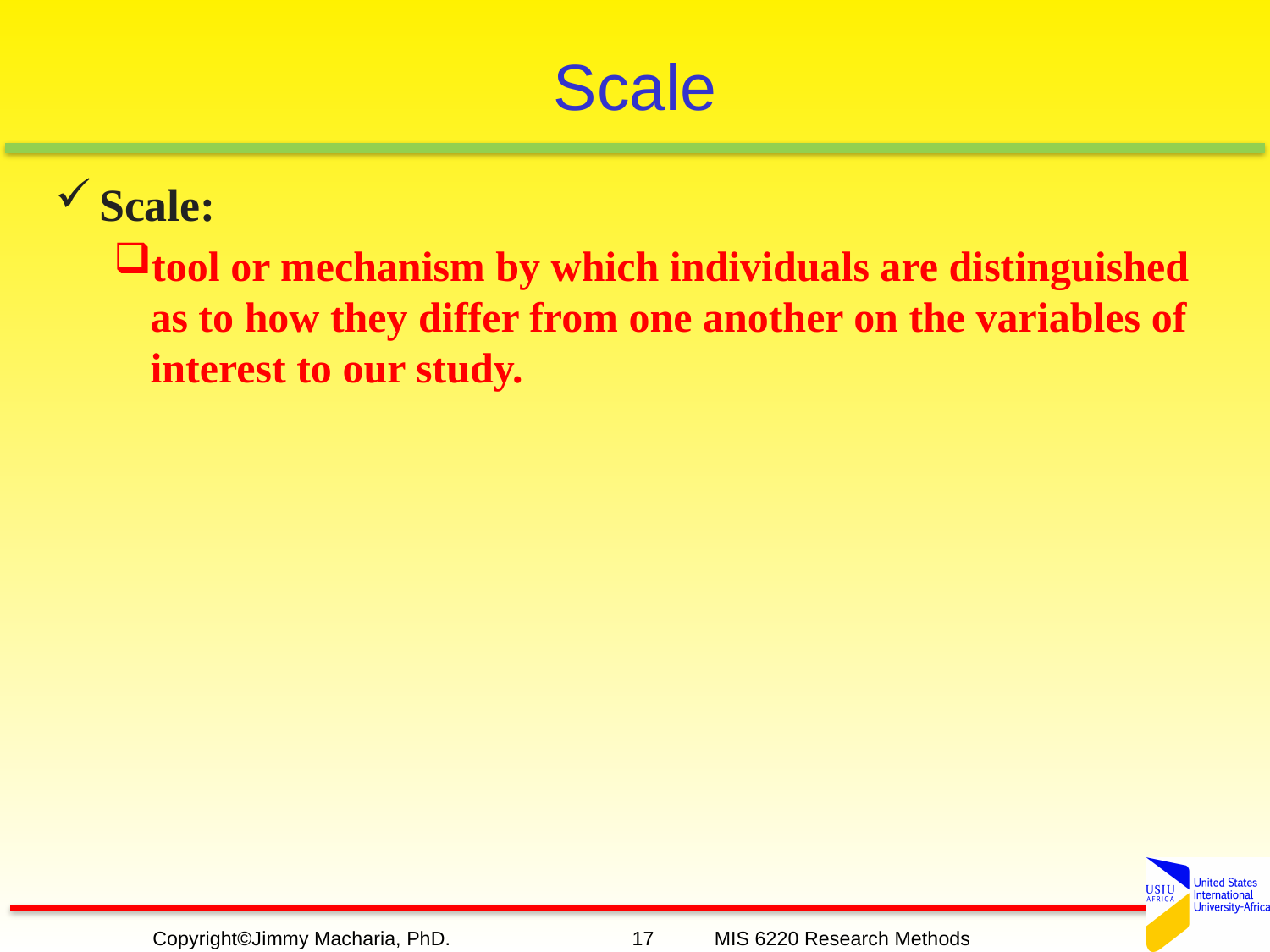

# Scale
Scale:
tool or mechanism by which individuals are distinguished as to how they differ from one another on the variables of interest to our study.